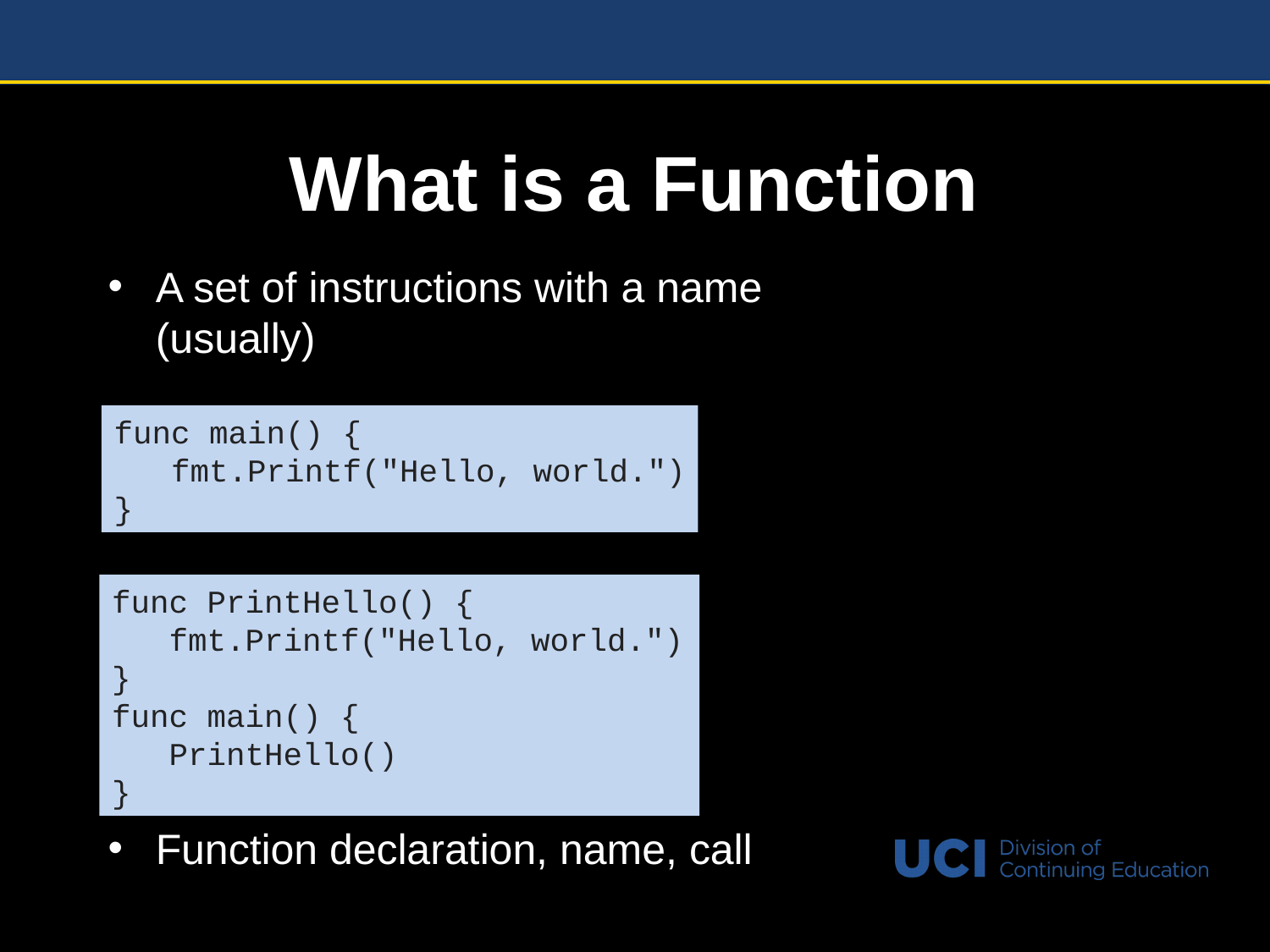

# What is a Function
A set of instructions with a name (usually)
func main() {
   fmt.Printf("Hello, world.")
}
func PrintHello() {
   fmt.Printf("Hello, world.")
}
func main() {
   PrintHello()
}
Function declaration, name, call